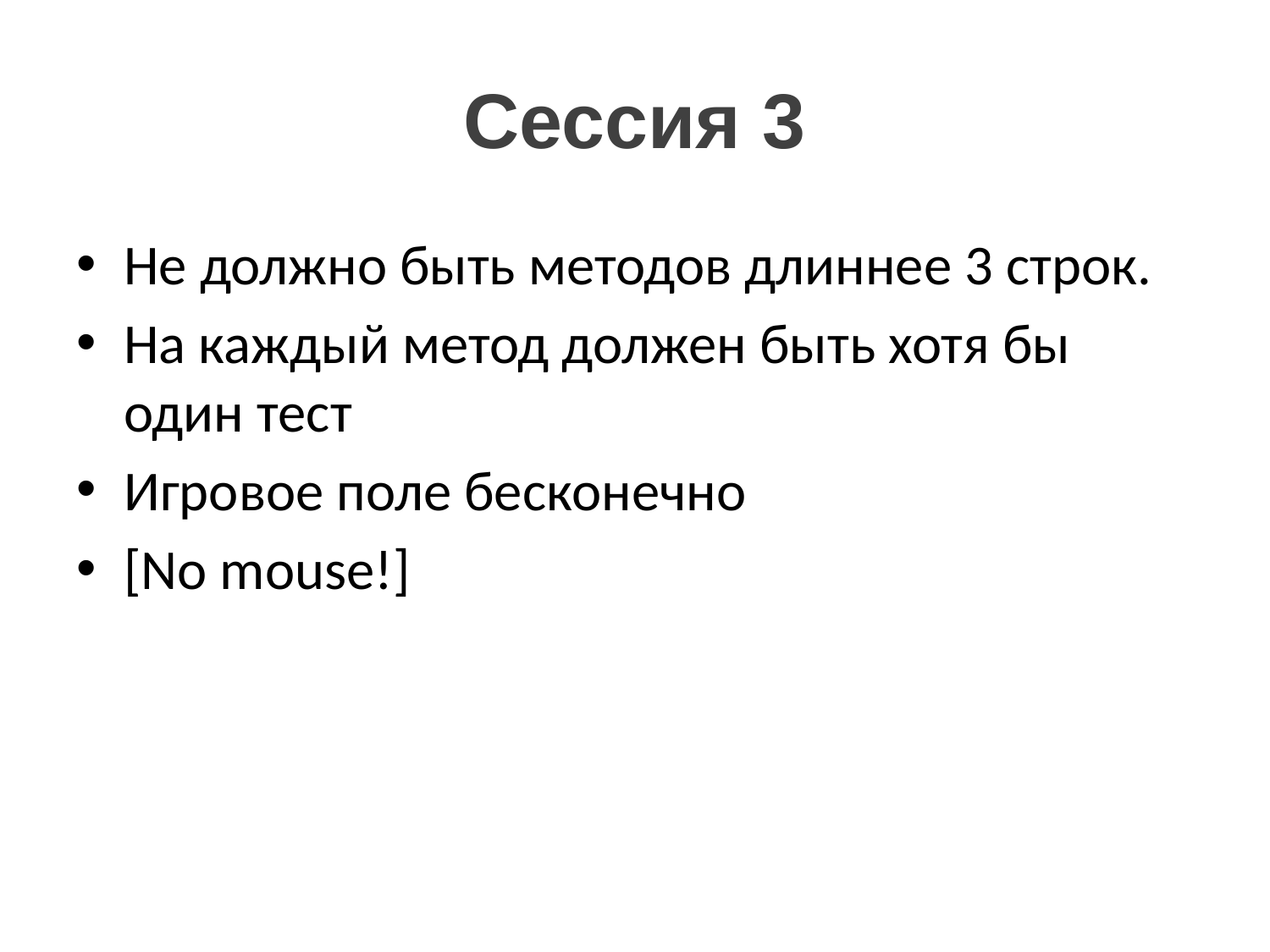

# Сессия 3
Не должно быть методов длиннее 3 строк.
На каждый метод должен быть хотя бы один тест
Игровое поле бесконечно
[No mouse!]